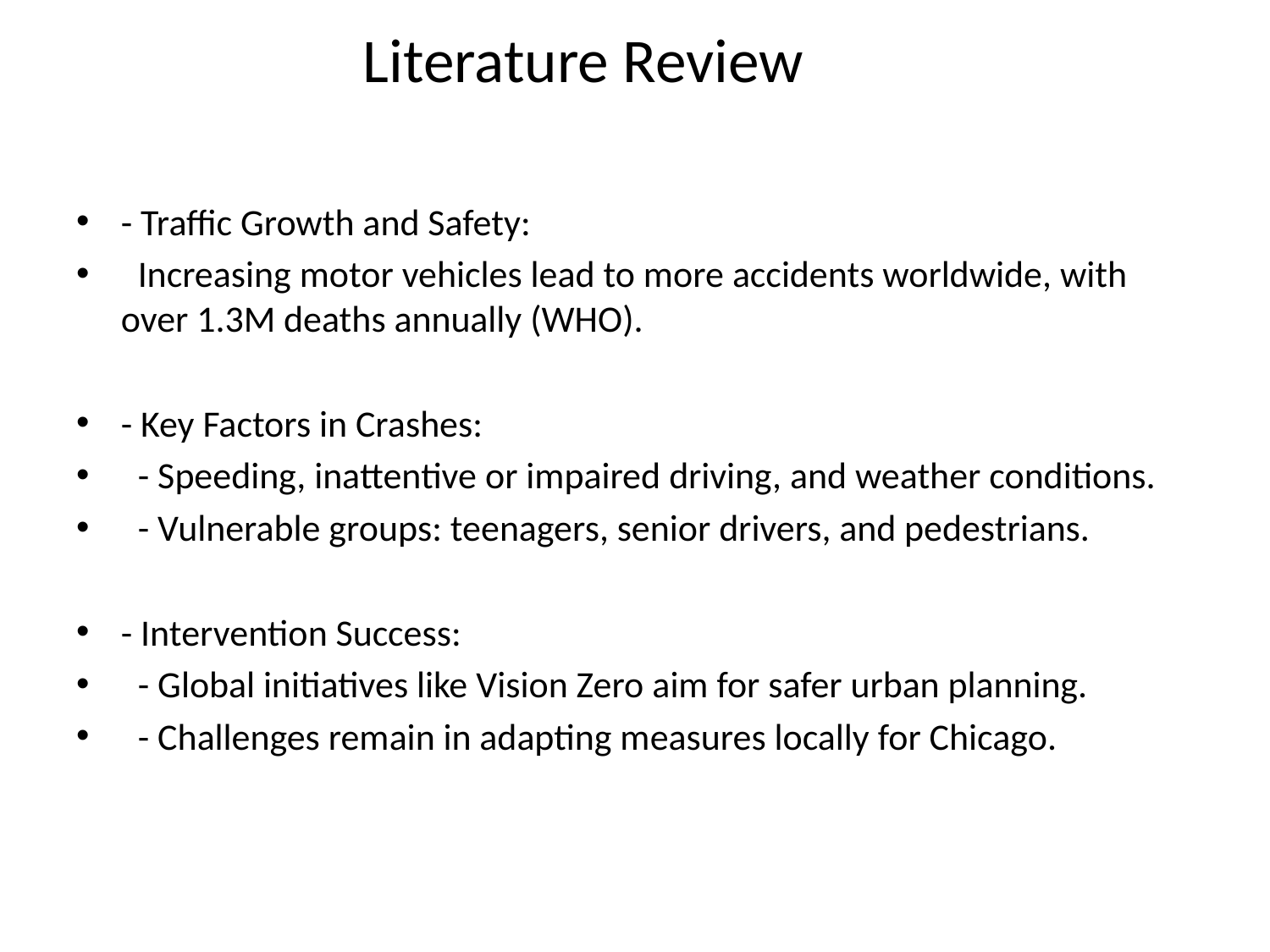

# Literature Review

- Traffic Growth and Safety:
  Increasing motor vehicles lead to more accidents worldwide, with over 1.3M deaths annually (WHO).

- Key Factors in Crashes:
  - Speeding, inattentive or impaired driving, and weather conditions.
  - Vulnerable groups: teenagers, senior drivers, and pedestrians.

- Intervention Success:
  - Global initiatives like Vision Zero aim for safer urban planning.
  - Challenges remain in adapting measures locally for Chicago.